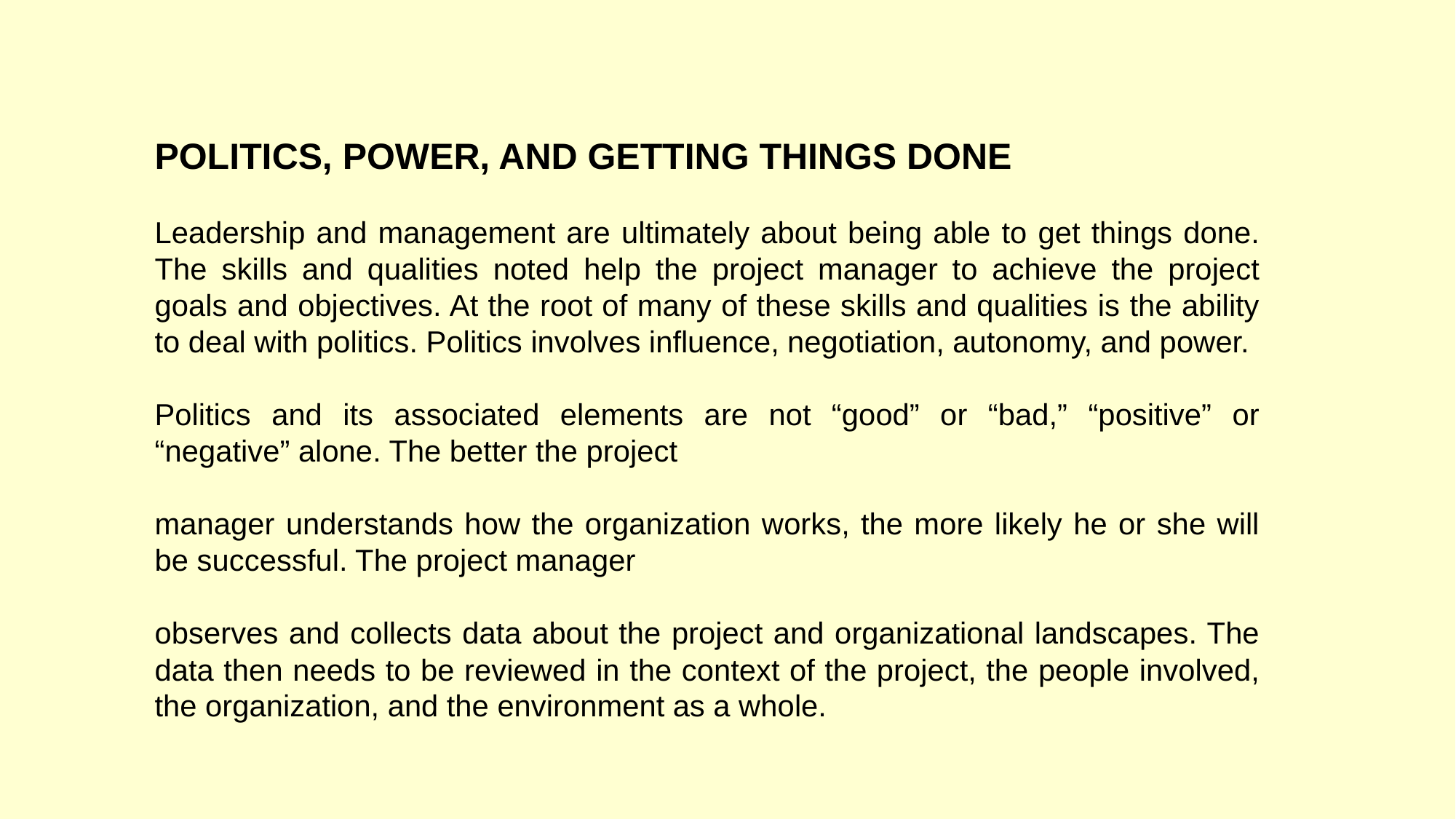

POLITICS, POWER, AND GETTING THINGS DONE

Leadership and management are ultimately about being able to get things done. The skills and qualities noted help the project manager to achieve the project goals and objectives. At the root of many of these skills and qualities is the ability to deal with politics. Politics involves influence, negotiation, autonomy, and power.

Politics and its associated elements are not “good” or “bad,” “positive” or “negative” alone. The better the project

manager understands how the organization works, the more likely he or she will be successful. The project manager

observes and collects data about the project and organizational landscapes. The data then needs to be reviewed in the context of the project, the people involved, the organization, and the environment as a whole.